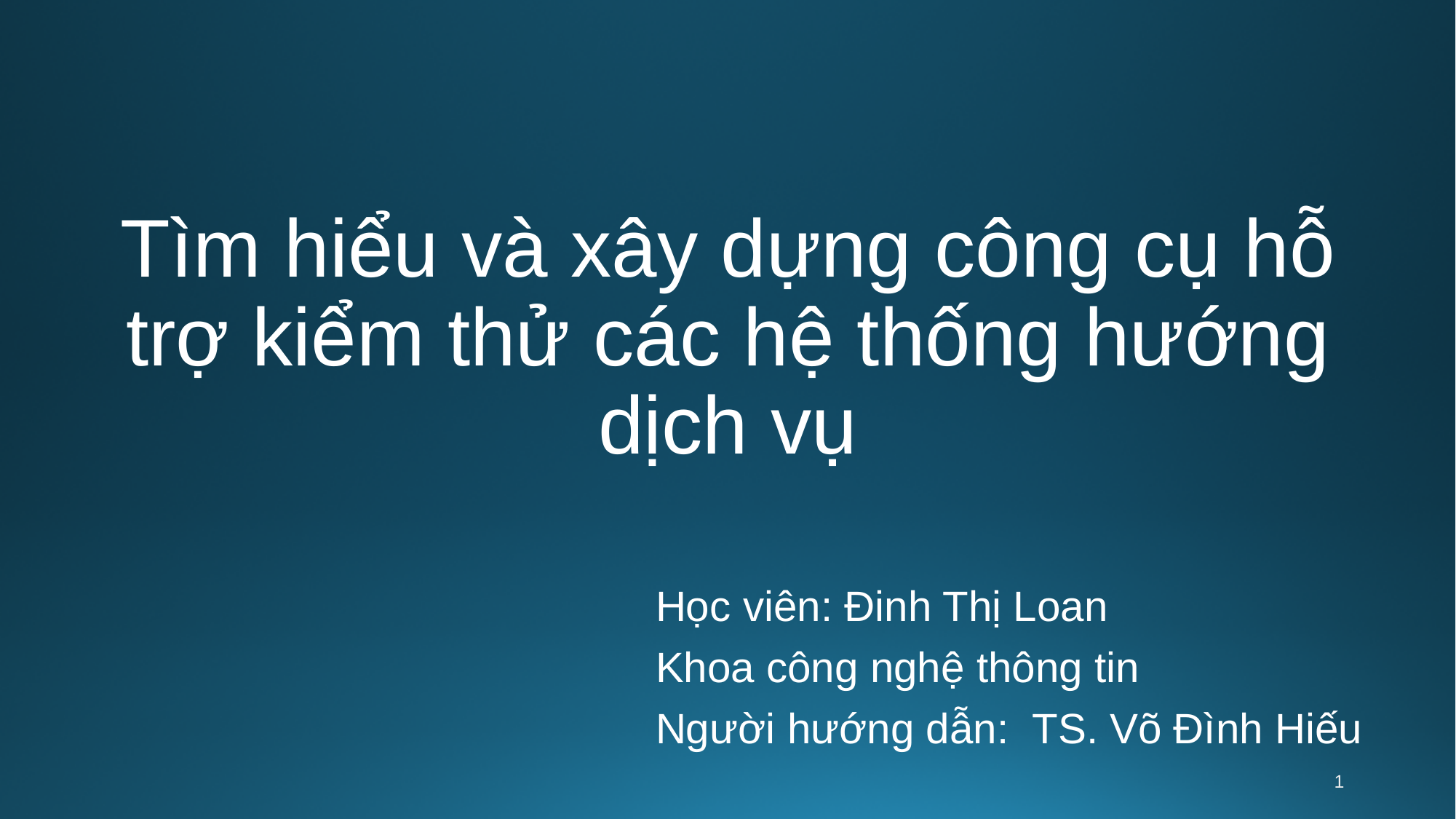

# Tìm hiểu và xây dựng công cụ hỗ trợ kiểm thử các hệ thống hướng dịch vụ
Học viên: Đinh Thị Loan
Khoa công nghệ thông tin
Người hướng dẫn:  TS. Võ Đình Hiếu
1